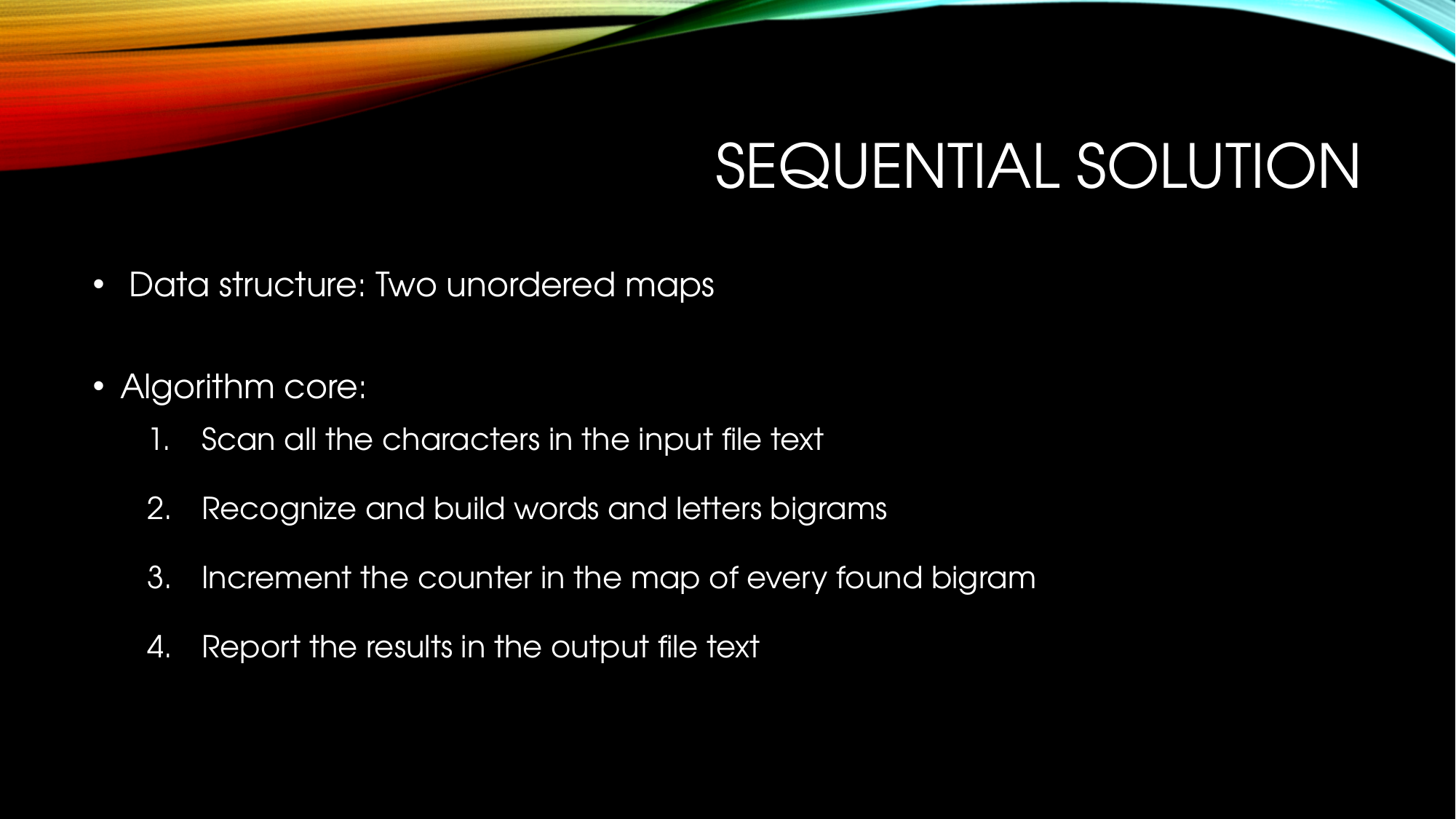

# Sequential solution
 Data structure: Two unordered maps

Algorithm core:
Scan all the characters in the input file text
Recognize and build words and letters bigrams
Increment the counter in the map of every found bigram
Report the results in the output file text